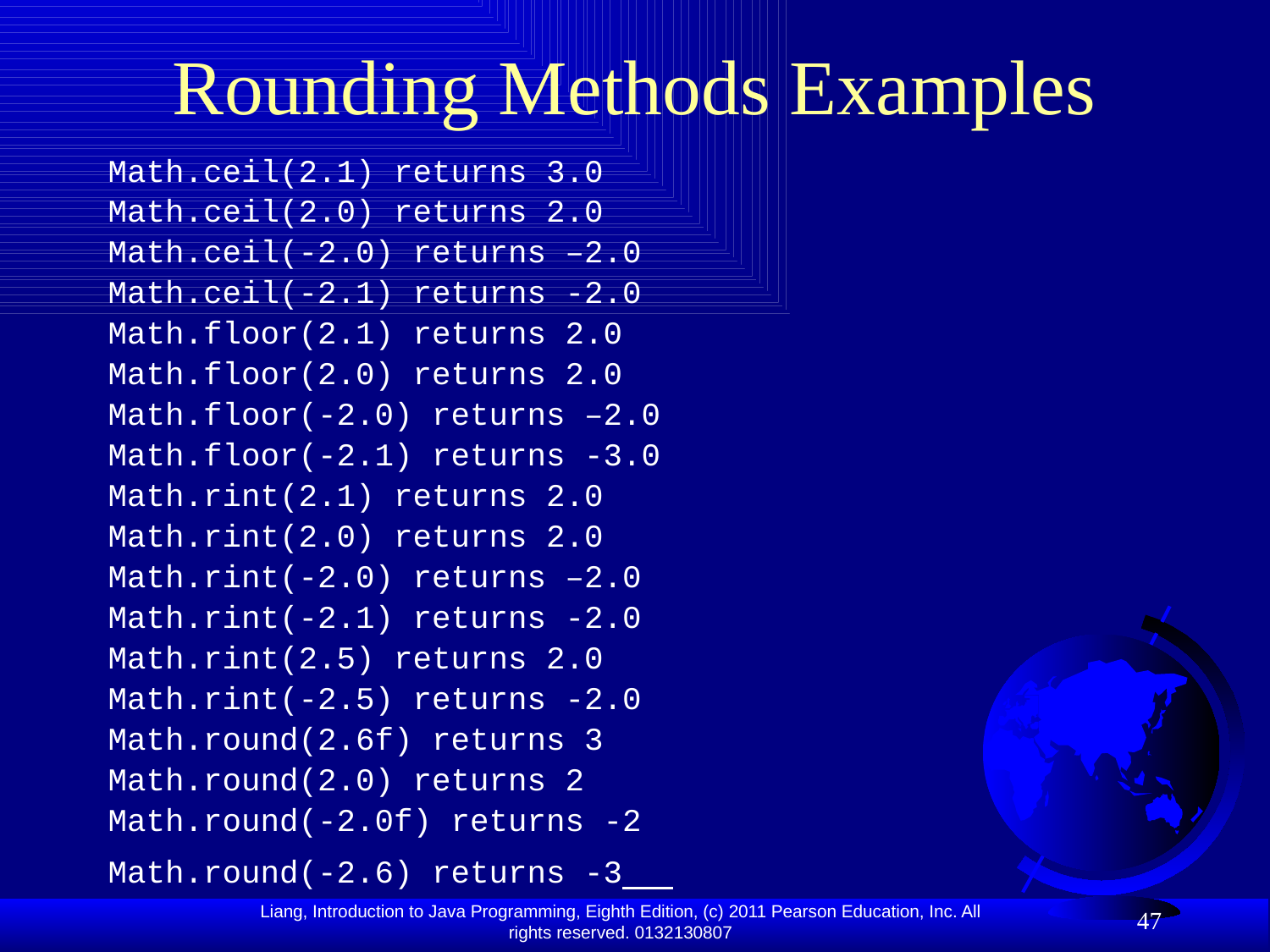

# Rounding Methods Examples
Math.ceil(2.1) returns 3.0
Math.ceil(2.0) returns 2.0
Math.ceil(-2.0) returns –2.0
Math.ceil(-2.1) returns -2.0
Math.floor(2.1) returns 2.0
Math.floor(2.0) returns 2.0
Math.floor(-2.0) returns –2.0
Math.floor(-2.1) returns -3.0
Math.rint(2.1) returns 2.0
Math.rint(2.0) returns 2.0
Math.rint(-2.0) returns –2.0
Math.rint(-2.1) returns -2.0
Math.rint(2.5) returns 2.0
Math.rint(-2.5) returns -2.0
Math.round(2.6f) returns 3
Math.round(2.0) returns 2
Math.round(-2.0f) returns -2
Math.round(-2.6) returns -3
47